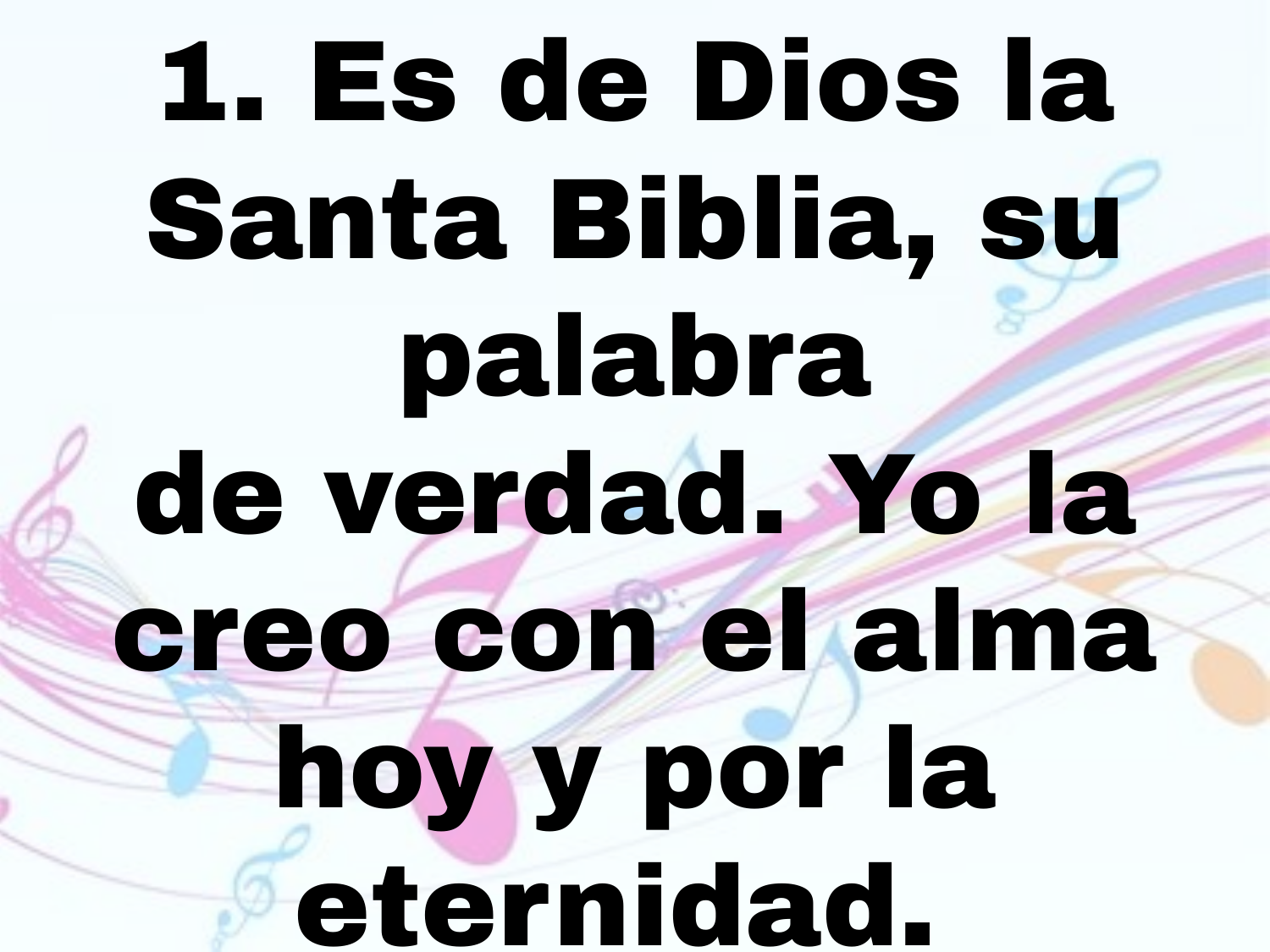

1. Es de Dios la Santa Biblia, su palabra
de verdad. Yo la creo con el alma hoy y por la eternidad.